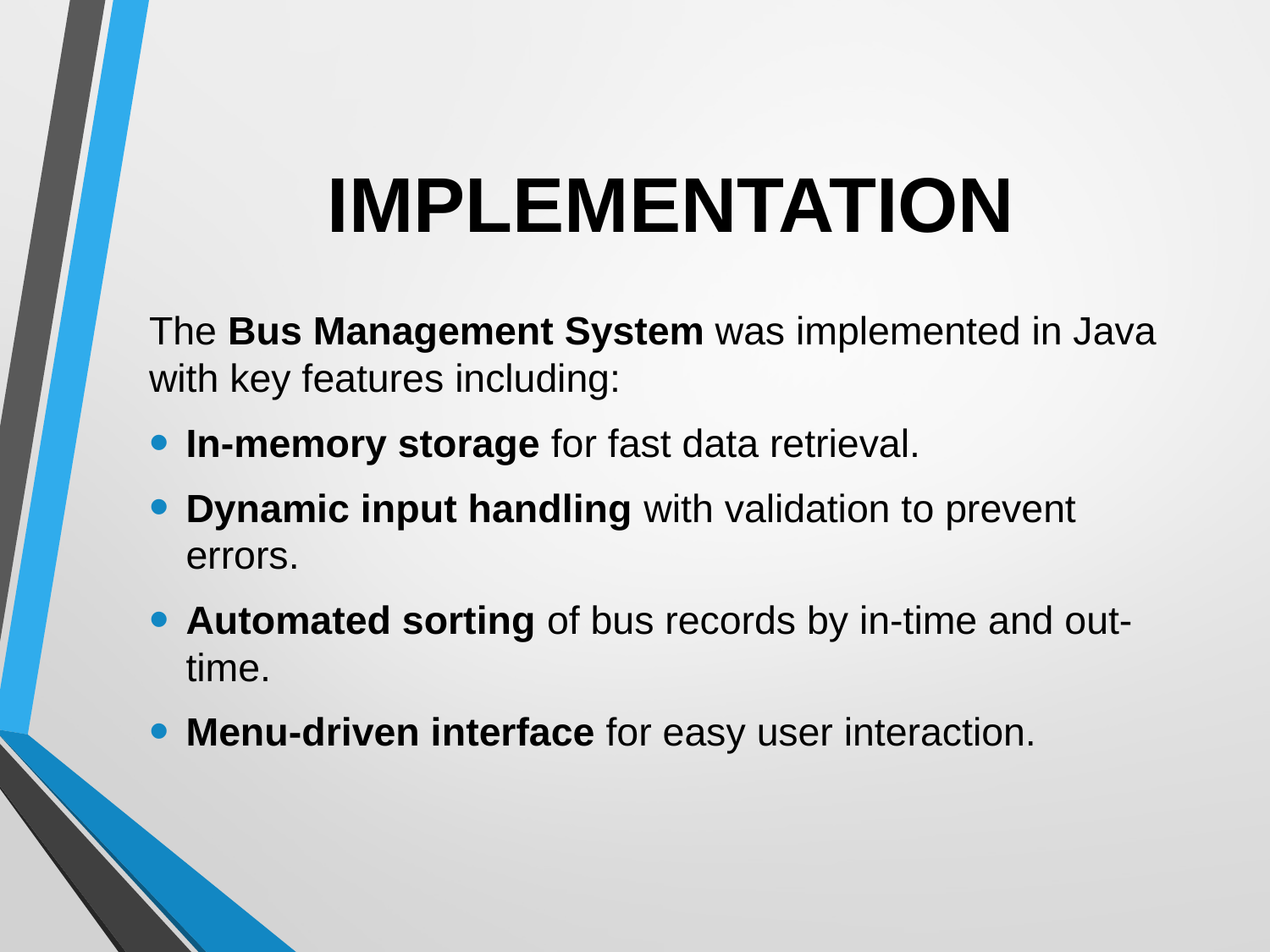

# IMPLEMENTATION
The Bus Management System was implemented in Java with key features including:
In-memory storage for fast data retrieval.
Dynamic input handling with validation to prevent errors.
Automated sorting of bus records by in-time and out-time.
Menu-driven interface for easy user interaction.